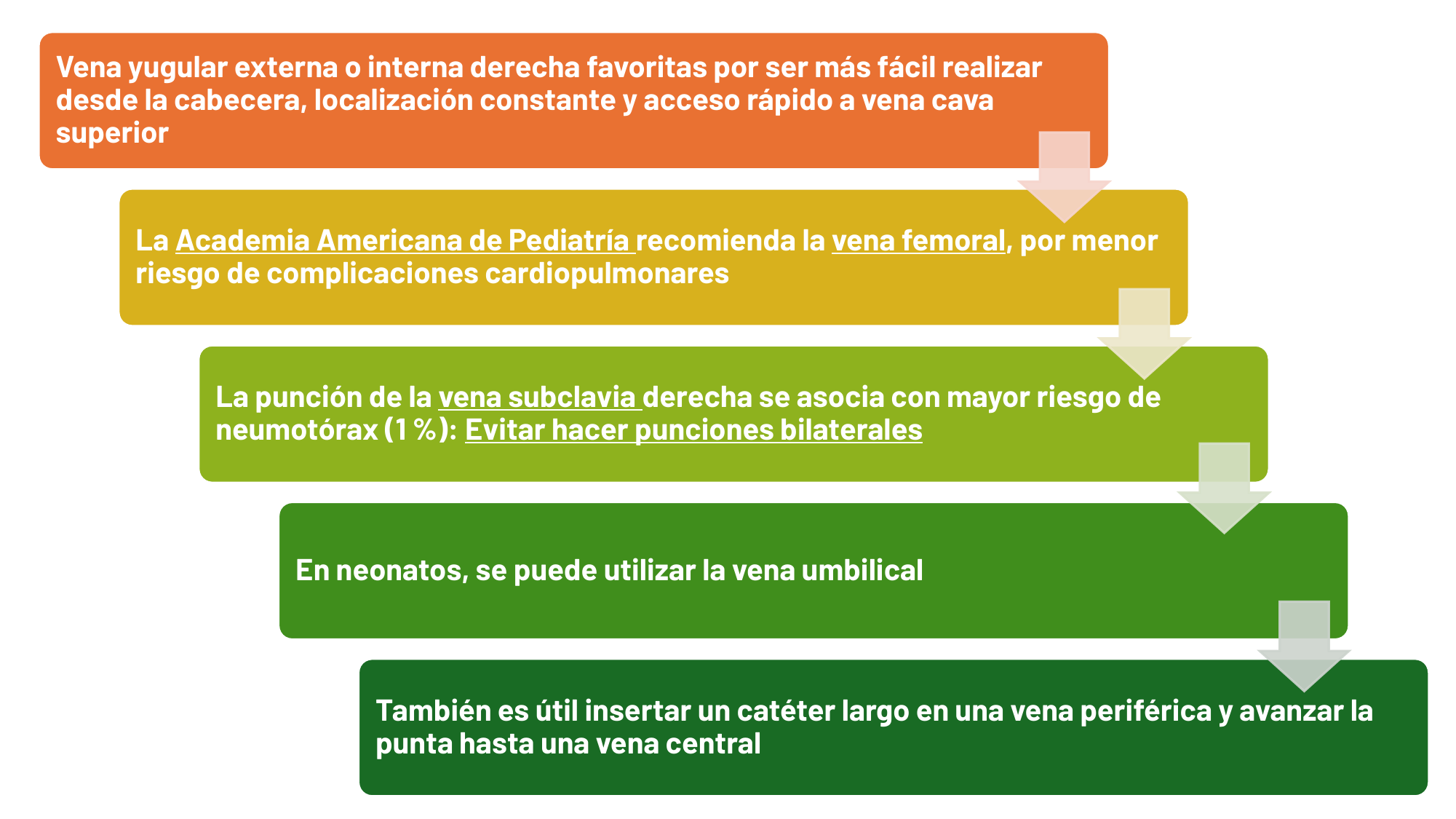

Vena yugular externa o interna derecha favoritas por ser más fácil realizar desde la cabecera, localización constante y acceso rápido a vena cava superior
La Academia Americana de Pediatría recomienda la vena femoral, por menor riesgo de complicaciones cardiopulmonares
La punción de la vena subclavia derecha se asocia con mayor riesgo de neumotórax (1 %): Evitar hacer punciones bilaterales
En neonatos, se puede utilizar la vena umbilical
También es útil insertar un catéter largo en una vena periférica y avanzar la punta hasta una vena central